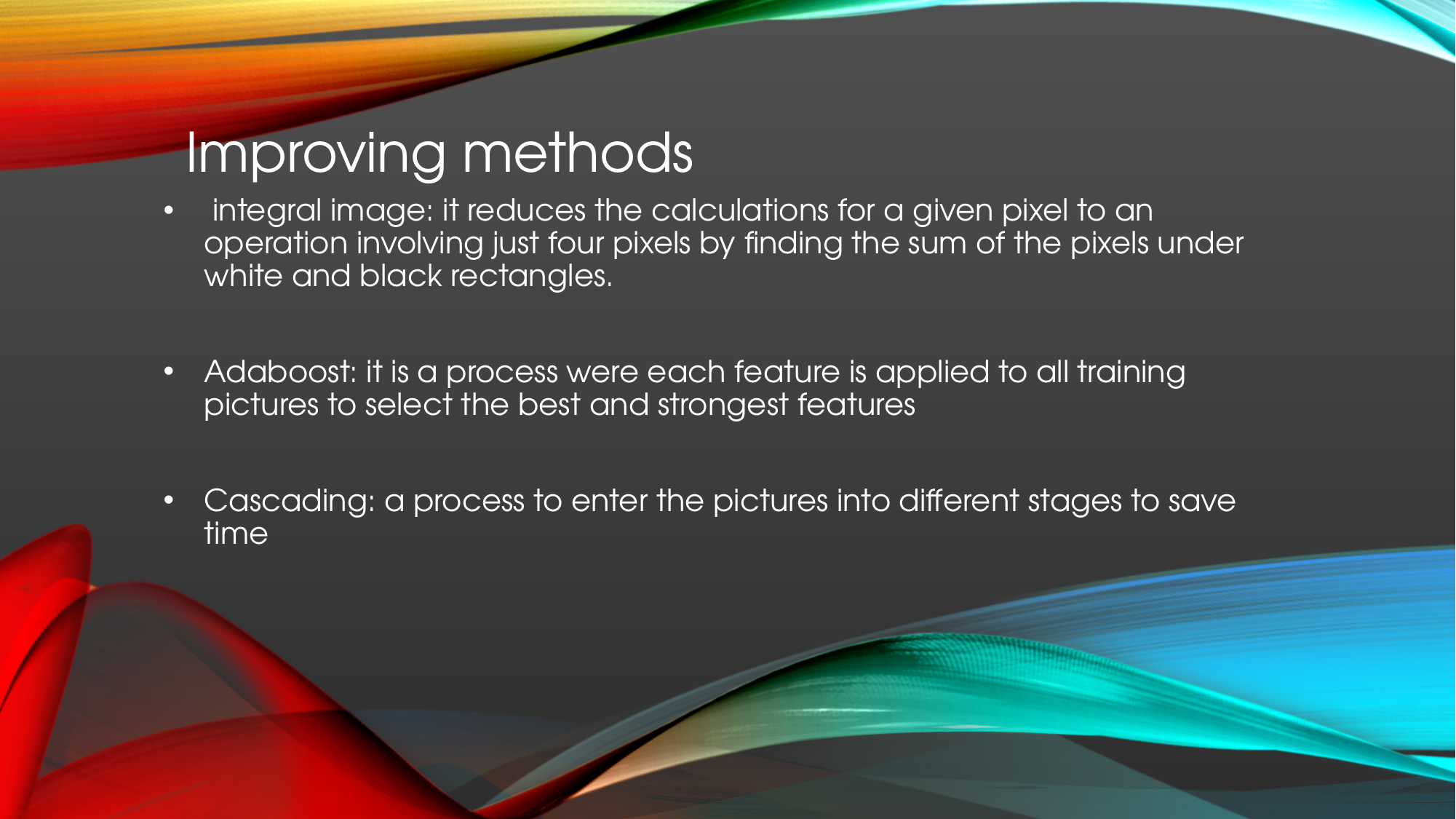

Improving methods
 integral image: it reduces the calculations for a given pixel to an operation involving just four pixels by finding the sum of the pixels under white and black rectangles.

Adaboost: it is a process were each feature is applied to all training pictures to select the best and strongest features

Cascading: a process to enter the pictures into different stages to save time